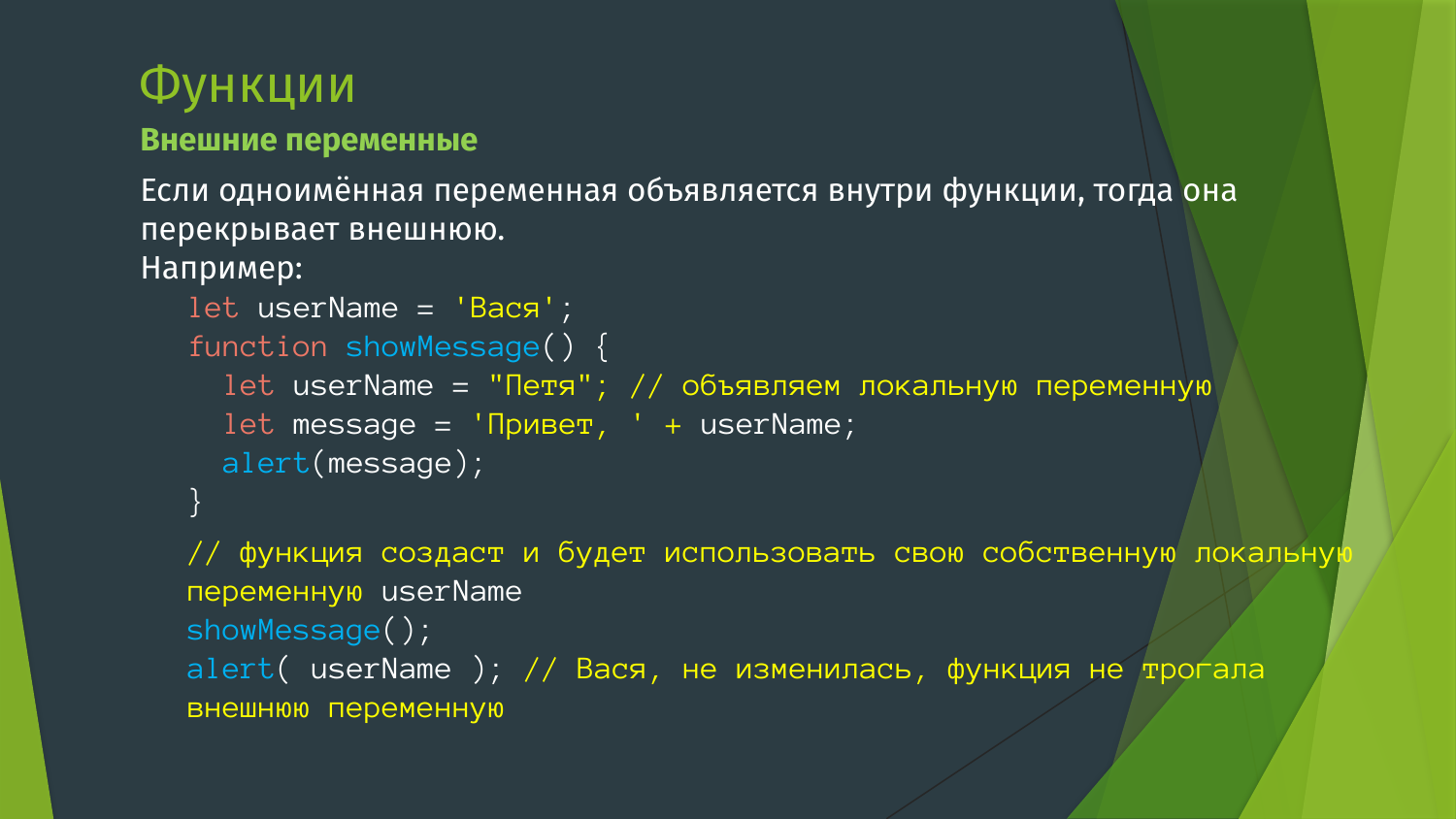

# Функции
Внешние переменные
Если одноимённая переменная объявляется внутри функции, тогда она перекрывает внешнюю.
Например:
let userName = 'Вася';
function showMessage() {
  let userName = "Петя"; // объявляем локальную переменную
  let message = 'Привет, ' + userName;
  alert(message);
}
// функция создаст и будет использовать свою собственную локальную переменную userName
showMessage();
alert( userName ); // Вася, не изменилась, функция не трогала внешнюю переменную